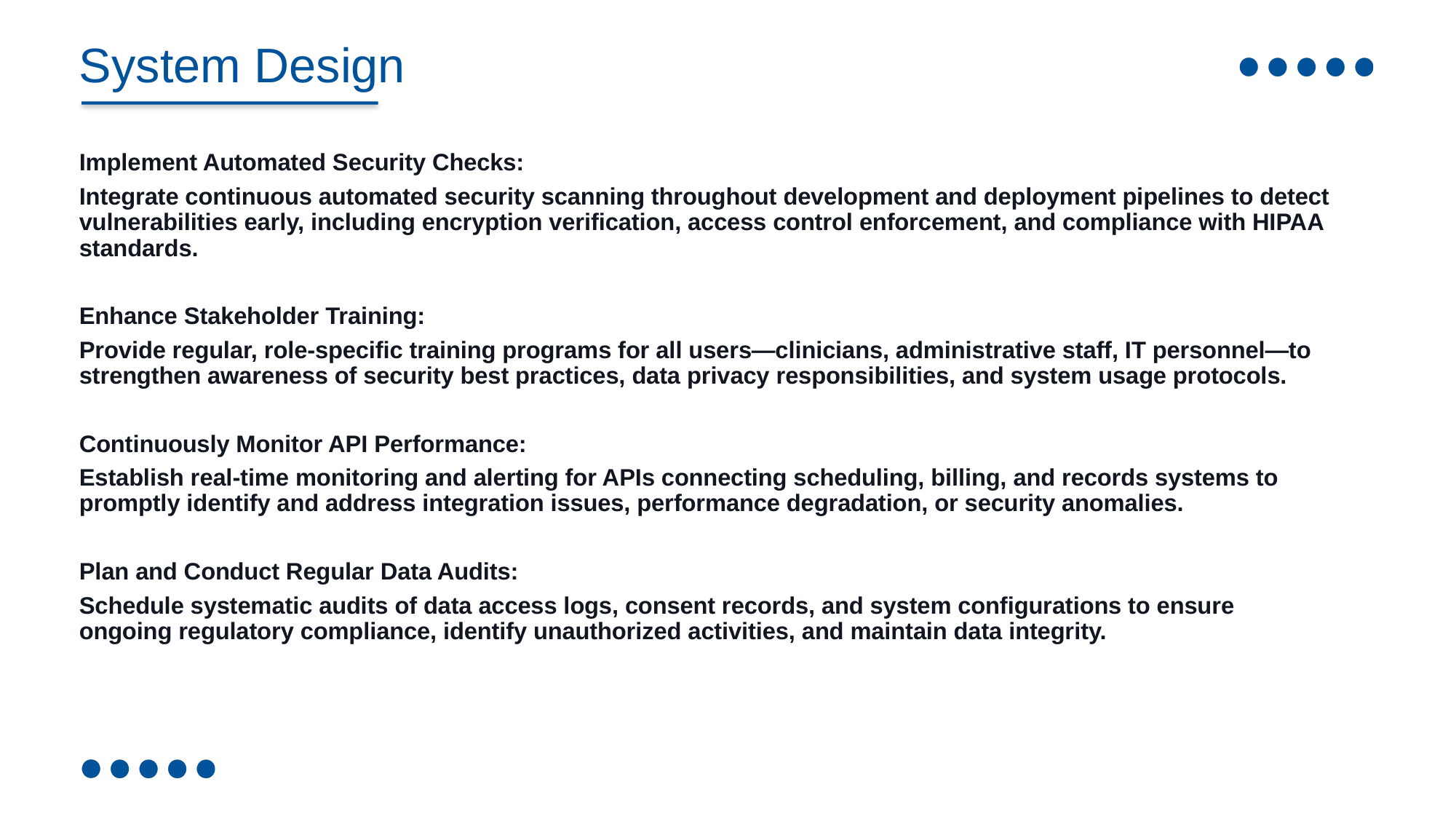

System Design
Implement Automated Security Checks:
Integrate continuous automated security scanning throughout development and deployment pipelines to detect vulnerabilities early, including encryption verification, access control enforcement, and compliance with HIPAA standards.

Enhance Stakeholder Training:
Provide regular, role-specific training programs for all users—clinicians, administrative staff, IT personnel—to strengthen awareness of security best practices, data privacy responsibilities, and system usage protocols.

Continuously Monitor API Performance:
Establish real-time monitoring and alerting for APIs connecting scheduling, billing, and records systems to promptly identify and address integration issues, performance degradation, or security anomalies.

Plan and Conduct Regular Data Audits:
Schedule systematic audits of data access logs, consent records, and system configurations to ensure ongoing regulatory compliance, identify unauthorized activities, and maintain data integrity.